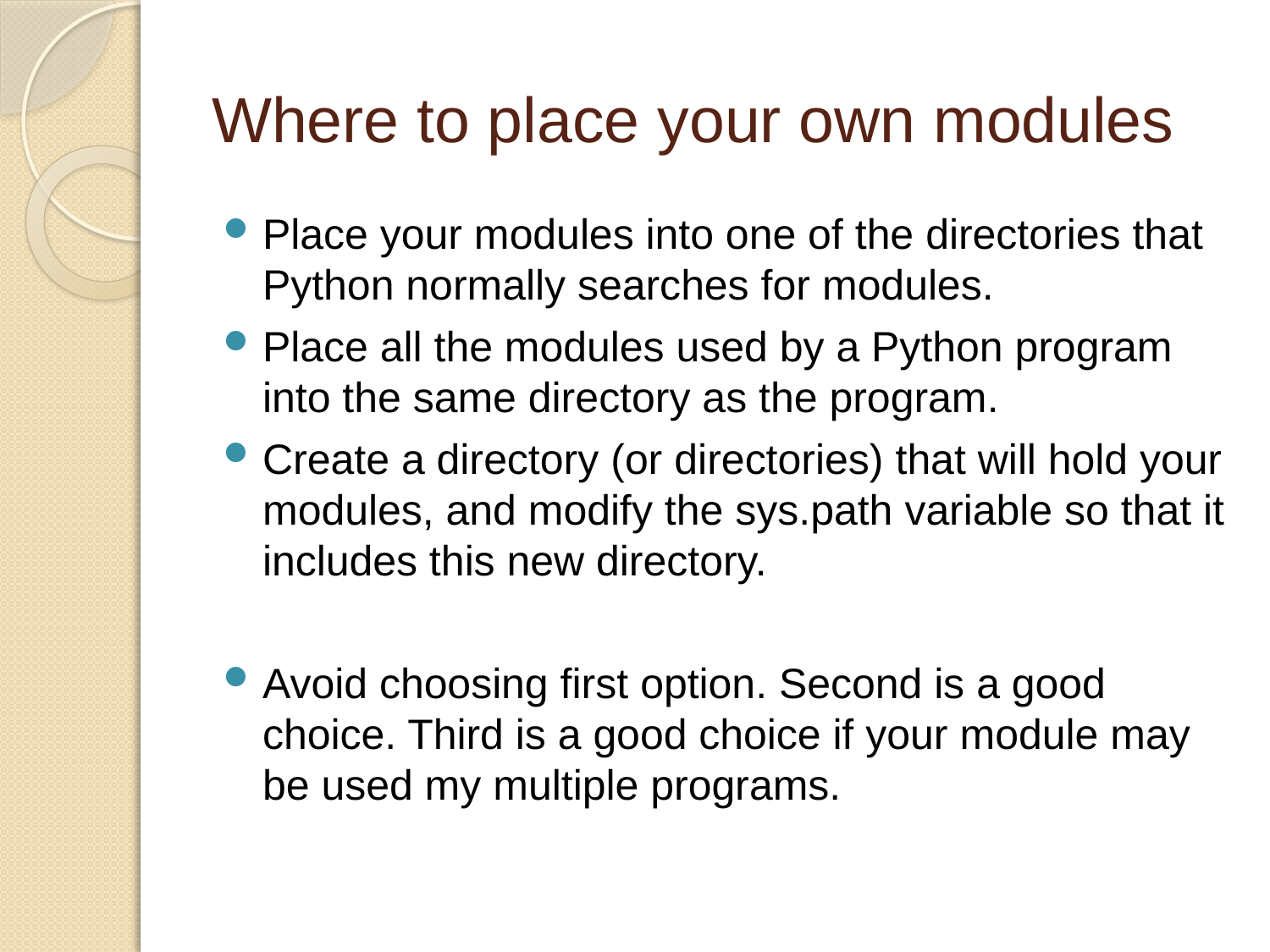

# Where to place your own modules
Place your modules into one of the directories that Python normally searches for modules.
Place all the modules used by a Python program into the same directory as the program.
Create a directory (or directories) that will hold your modules, and modify the sys.path variable so that it includes this new directory.

Avoid choosing first option. Second is a good choice. Third is a good choice if your module may be used my multiple programs.